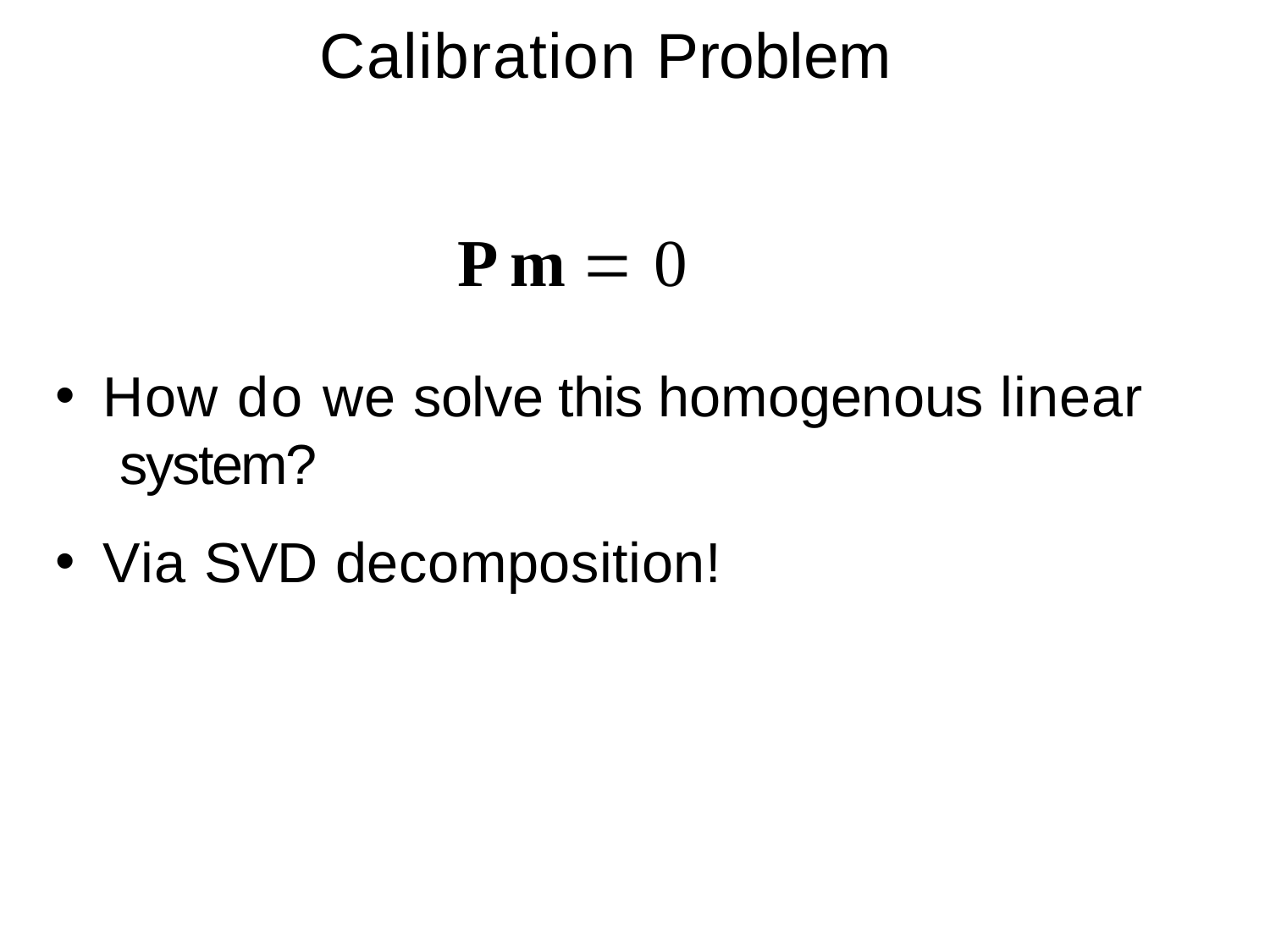

# Calibration Problem
P m = 0
How do we solve this homogenous linear  system?
Via SVD decomposition!